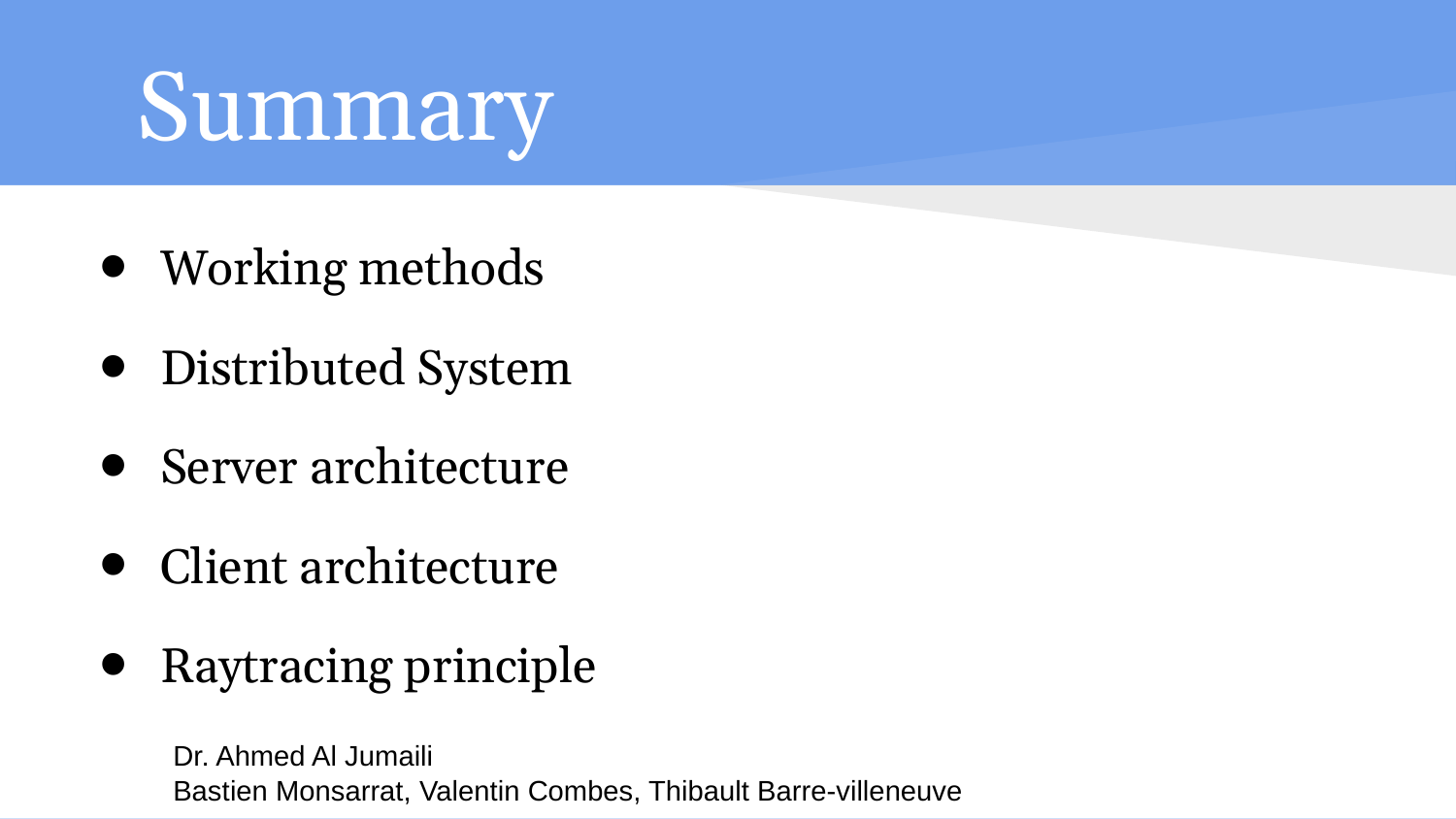

# Summary
Working methods
Distributed System
Server architecture
Client architecture
Raytracing principle